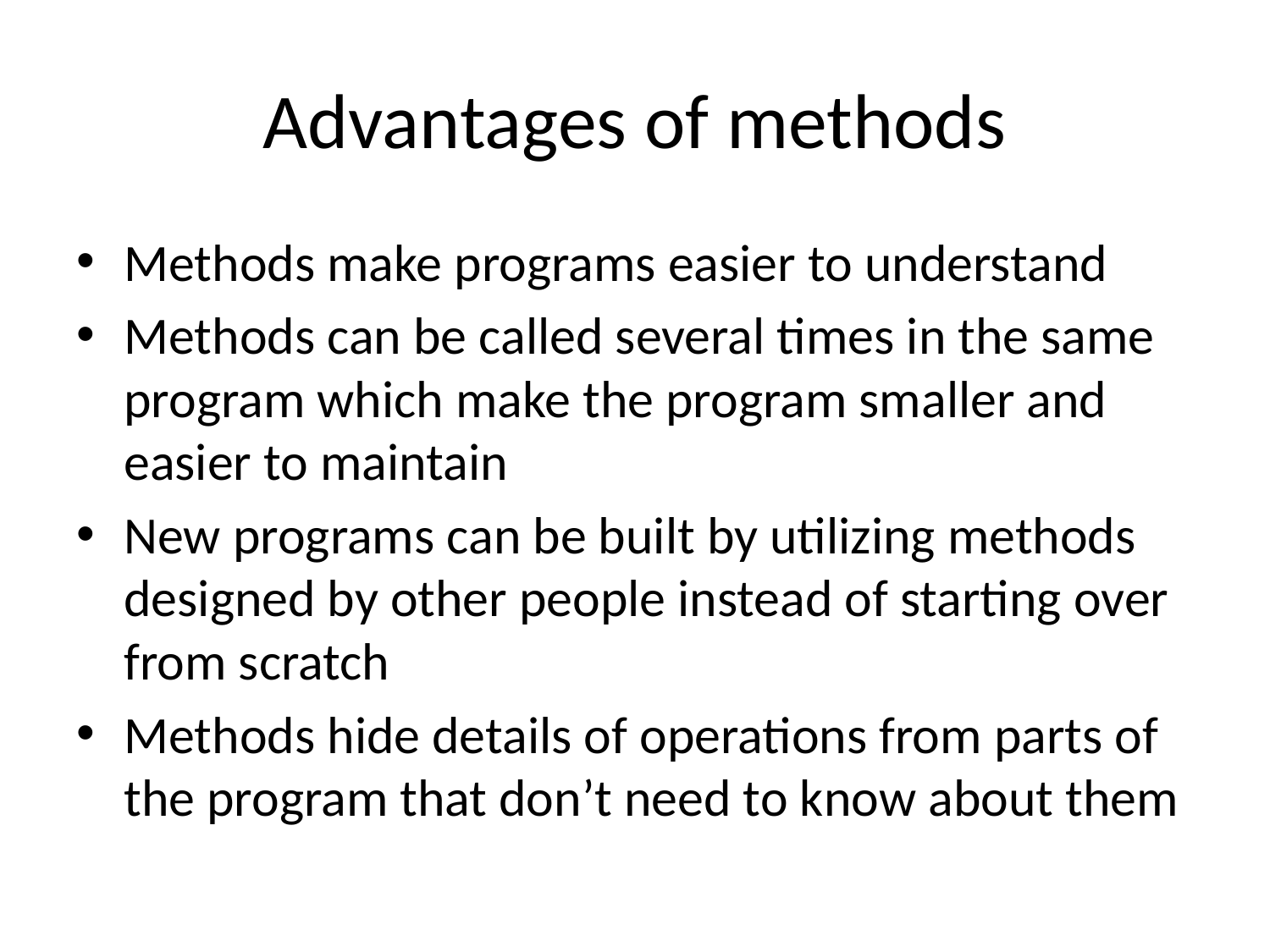

# Advantages of methods
Methods make programs easier to understand
Methods can be called several times in the same program which make the program smaller and easier to maintain
New programs can be built by utilizing methods designed by other people instead of starting over from scratch
Methods hide details of operations from parts of the program that don’t need to know about them